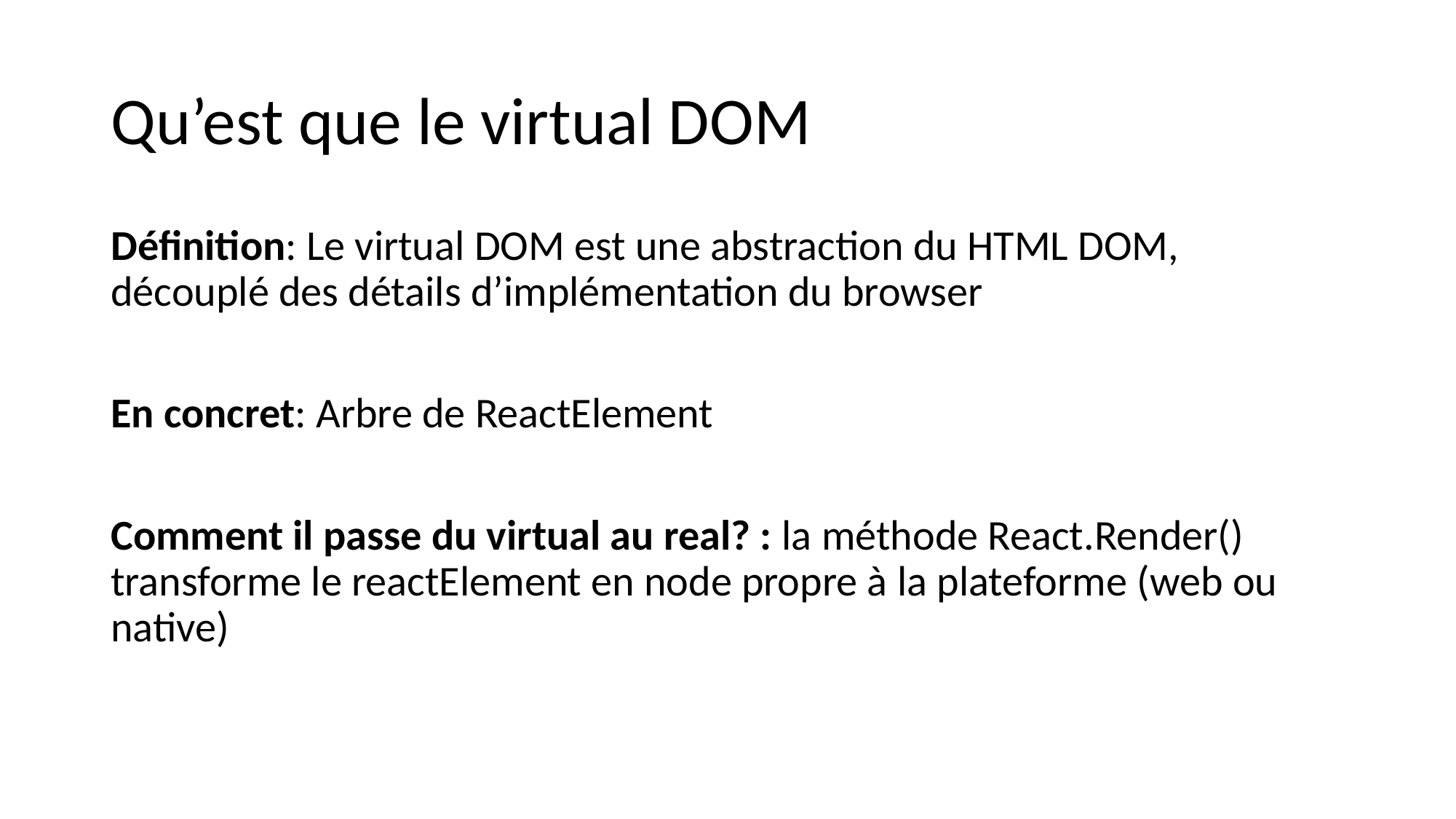

# Qu’est que le virtual DOM
Définition: Le virtual DOM est une abstraction du HTML DOM, découplé des détails d’implémentation du browser

En concret: Arbre de ReactElement

Comment il passe du virtual au real? : la méthode React.Render() transforme le reactElement en node propre à la plateforme (web ou native)